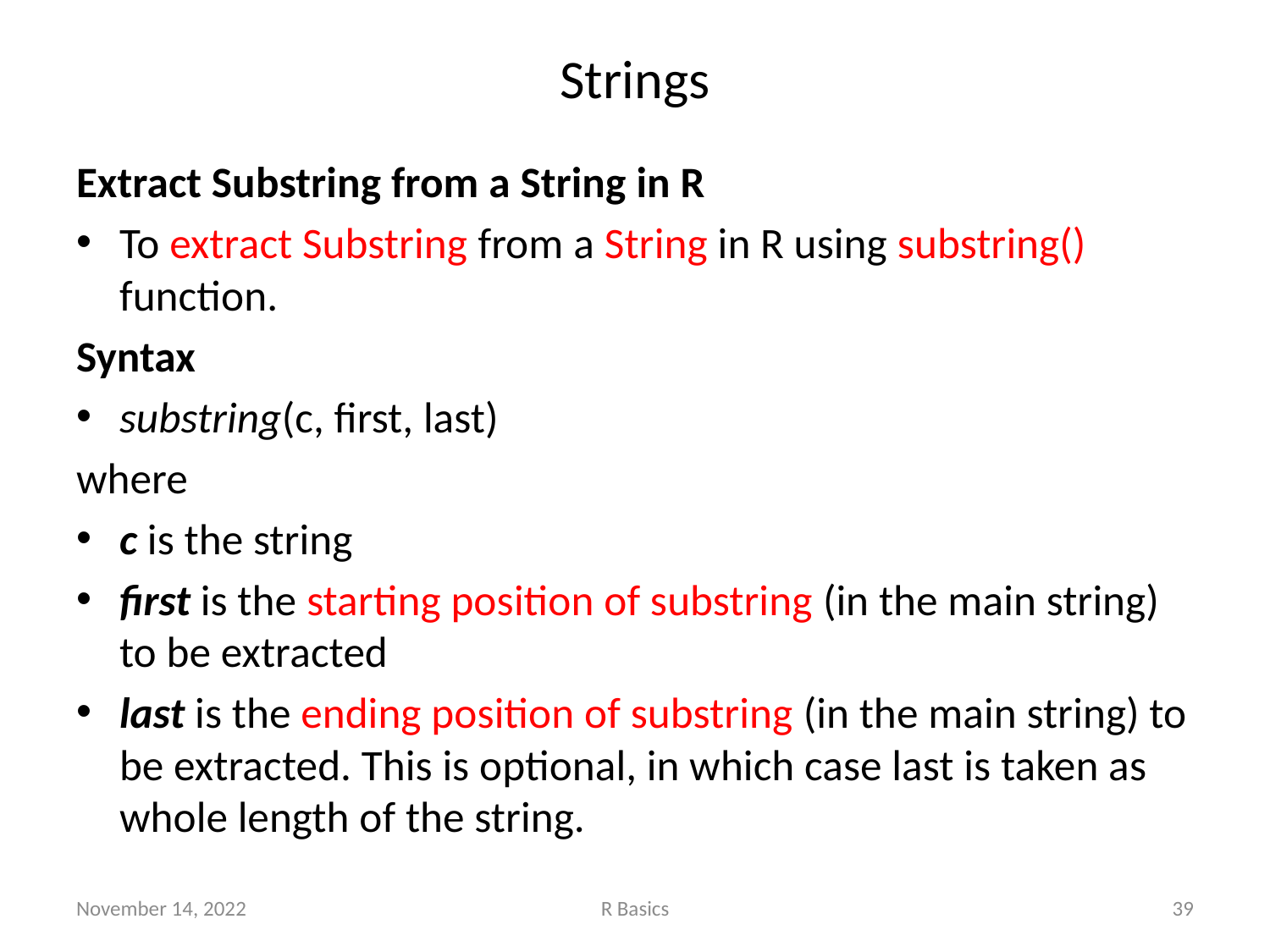

# Strings
Extract Substring from a String in R
To extract Substring from a String in R using substring() function.
Syntax
substring(c, first, last)
where
c is the string
first is the starting position of substring (in the main string) to be extracted
last is the ending position of substring (in the main string) to be extracted. This is optional, in which case last is taken as whole length of the string.

November 14, 2022
R Basics
39